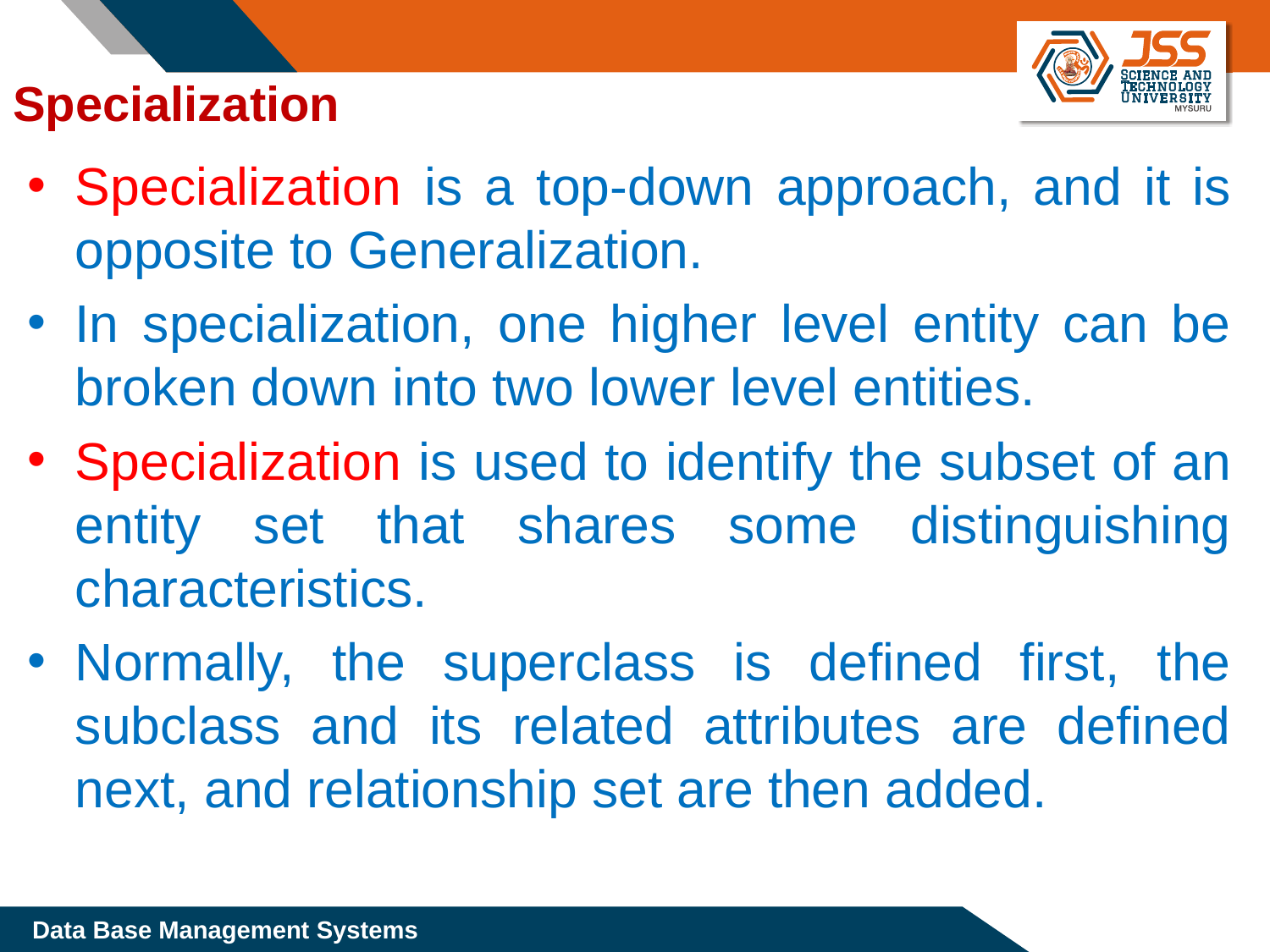

# Specialization
Specialization is a top-down approach, and it is opposite to Generalization.
In specialization, one higher level entity can be broken down into two lower level entities.
Specialization is used to identify the subset of an entity set that shares some distinguishing characteristics.
Normally, the superclass is defined first, the subclass and its related attributes are defined next, and relationship set are then added.

Data Base Management Systems